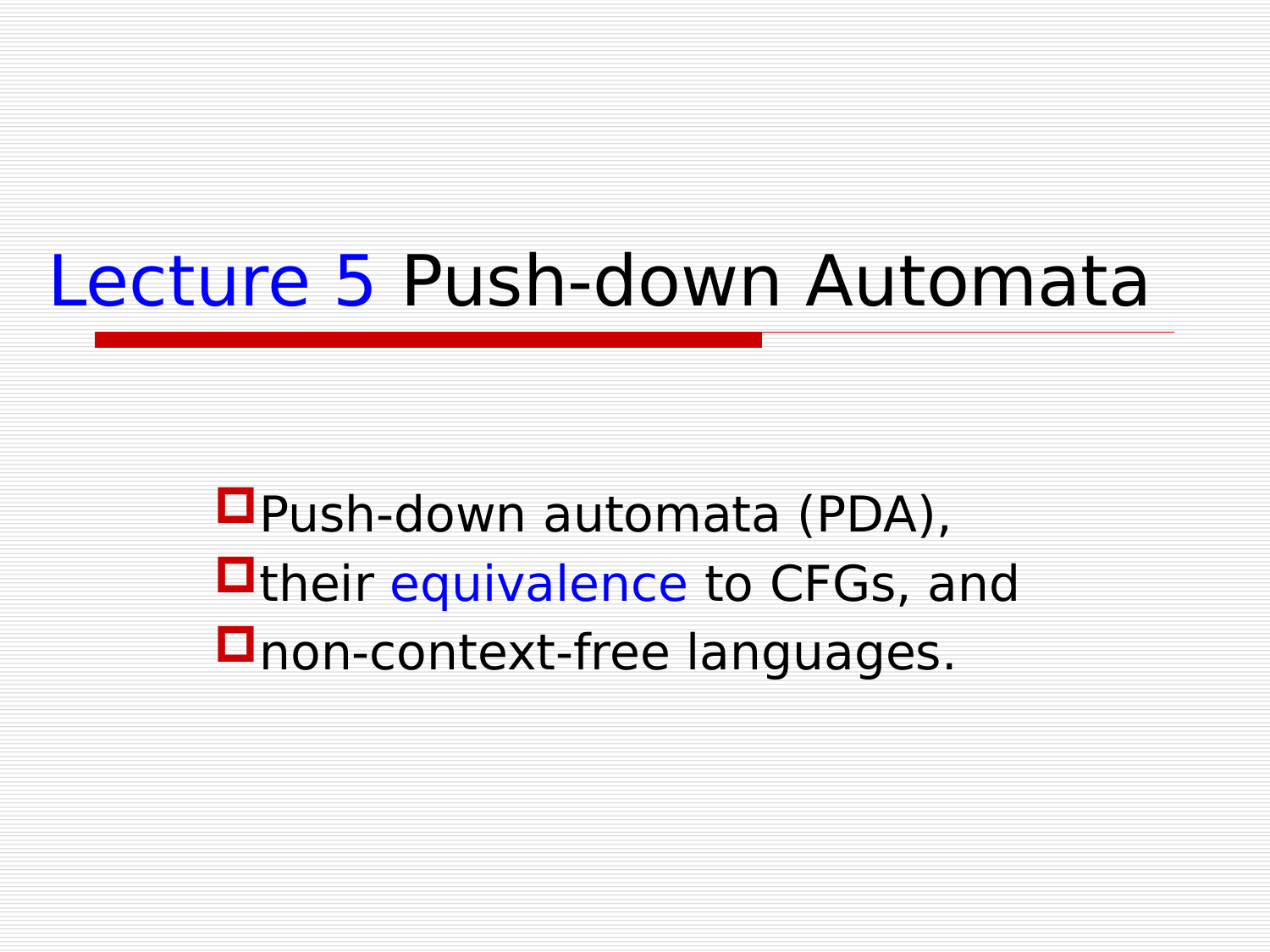

# Lecture 5 Push-down Automata
Push-down automata (PDA),
their equivalence to CFGs, and
non-context-free languages.